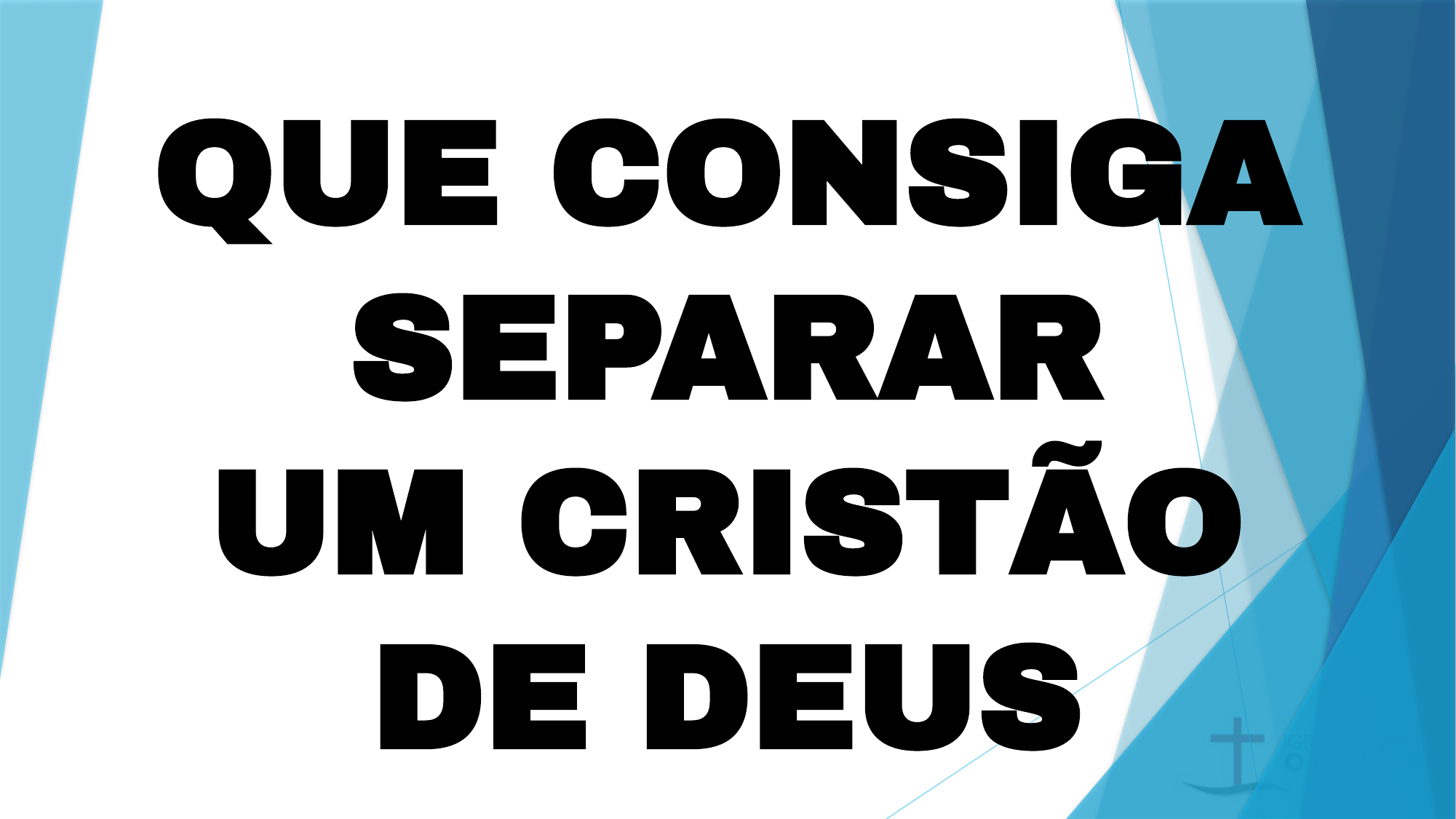

# QUE CONSIGA SEPARAR UM CRISTÃO DE DEUS